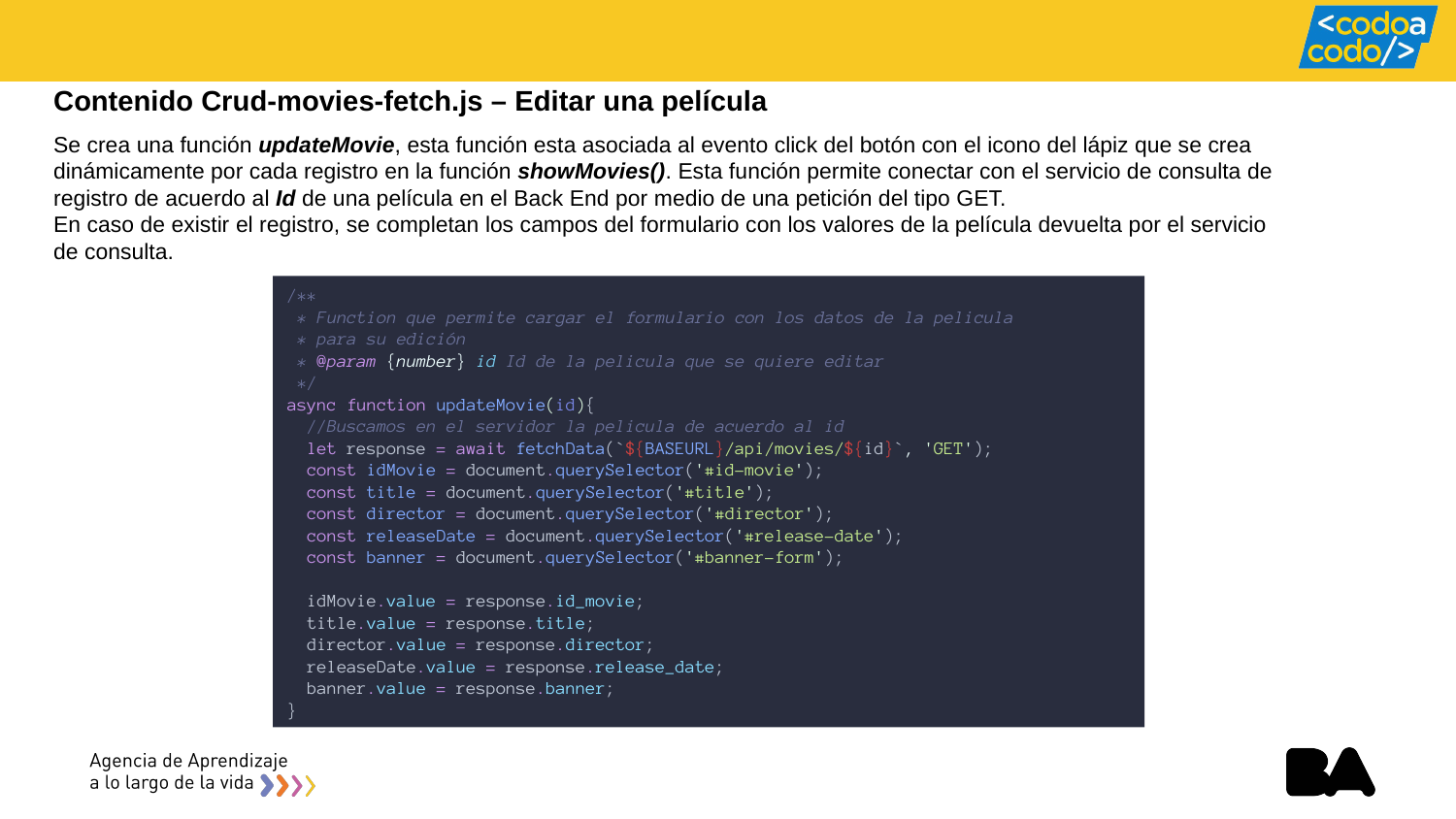

Contenido Crud-movies-fetch.js – Editar una película
Se crea una función updateMovie, esta función esta asociada al evento click del botón con el icono del lápiz que se crea dinámicamente por cada registro en la función showMovies(). Esta función permite conectar con el servicio de consulta de registro de acuerdo al Id de una película en el Back End por medio de una petición del tipo GET.
En caso de existir el registro, se completan los campos del formulario con los valores de la película devuelta por el servicio de consulta.
/**
 * Function que permite cargar el formulario con los datos de la pelicula
 * para su edición
 * @param {number} id Id de la pelicula que se quiere editar
 */
async function updateMovie(id){
  //Buscamos en el servidor la pelicula de acuerdo al id
  let response = await fetchData(`${BASEURL}/api/movies/${id}`, 'GET');
  const idMovie = document.querySelector('#id-movie');
  const title = document.querySelector('#title');
  const director = document.querySelector('#director');
  const releaseDate = document.querySelector('#release-date');
  const banner = document.querySelector('#banner-form');

  idMovie.value = response.id_movie;
  title.value = response.title;
  director.value = response.director;
  releaseDate.value = response.release_date;
  banner.value = response.banner;
}